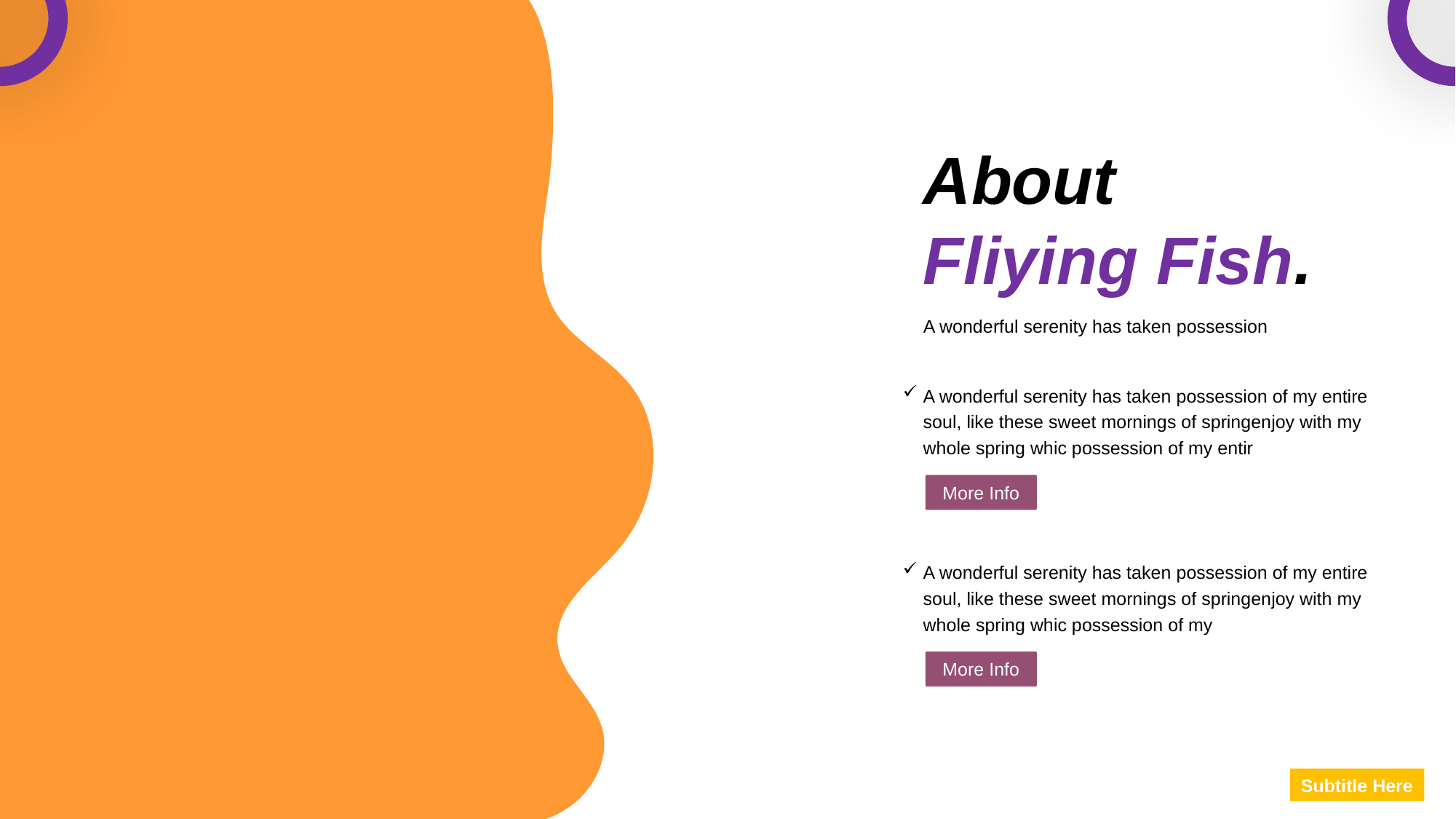

About
Fliying Fish.

A wonderful serenity has taken possession

A wonderful serenity has taken possession of my entire soul, like these sweet mornings of springenjoy with my whole spring whic possession of my entir
More Info
A wonderful serenity has taken possession of my entire soul, like these sweet mornings of springenjoy with my whole spring whic possession of my
More Info
Subtitle Here